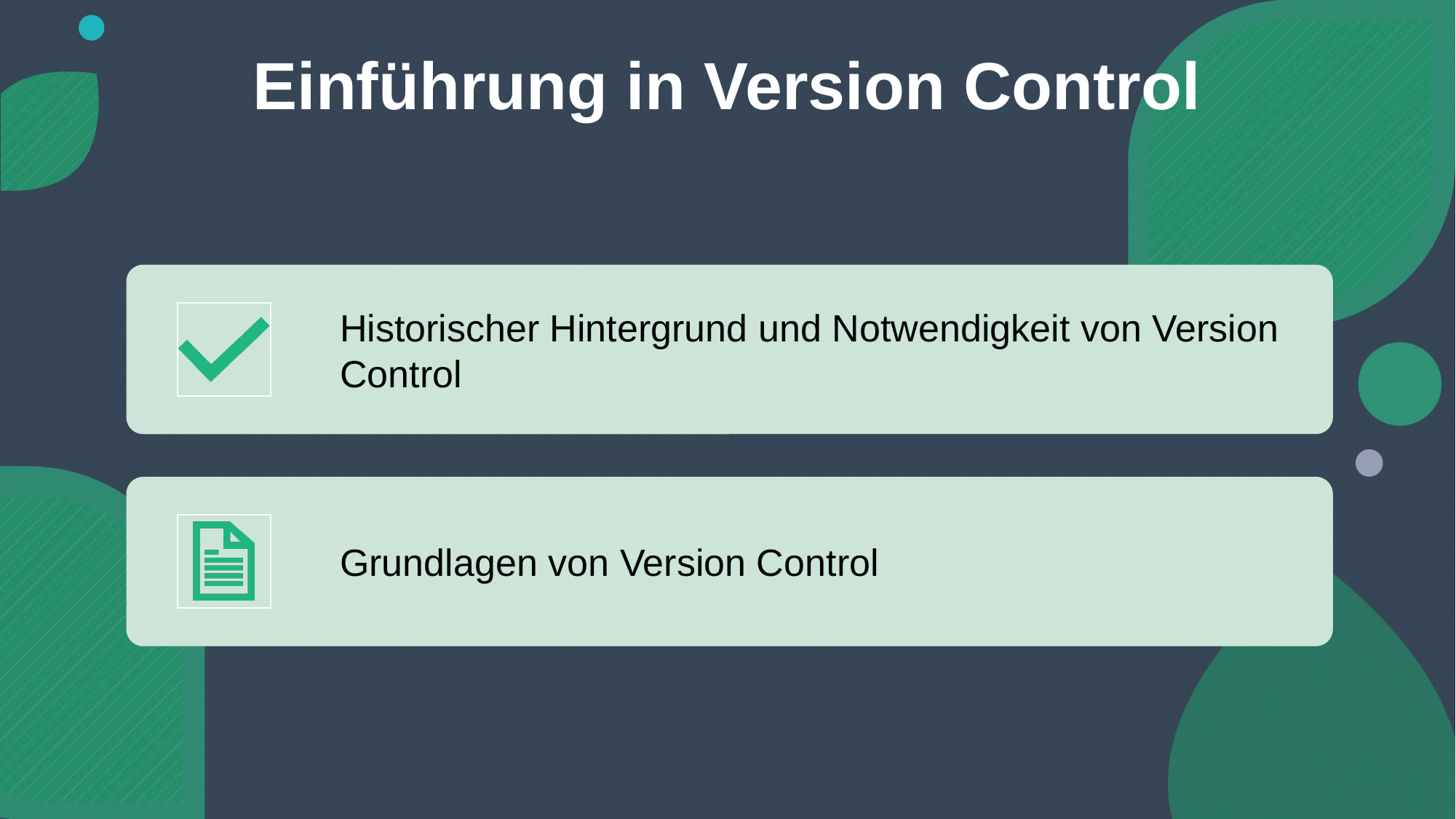

# Einführung in Version Control
Historischer Hintergrund und Notwendigkeit von Version Control
Grundlagen von Version Control
2